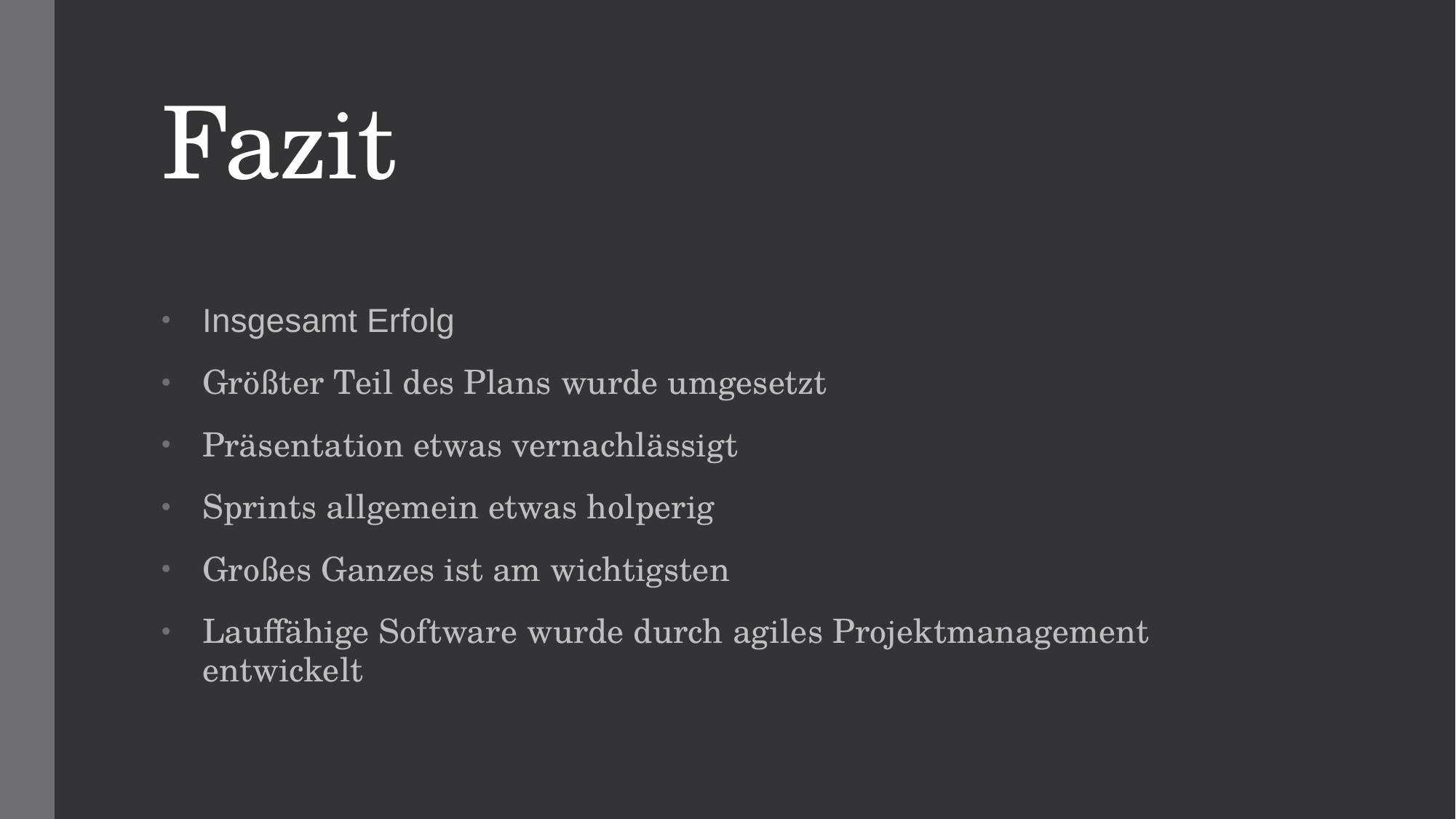

# Fazit

Insgesamt Erfolg
Größter Teil des Plans wurde umgesetzt
Präsentation etwas vernachlässigt
Sprints allgemein etwas holperig
Großes Ganzes ist am wichtigsten
Lauffähige Software wurde durch agiles Projektmanagement entwickelt